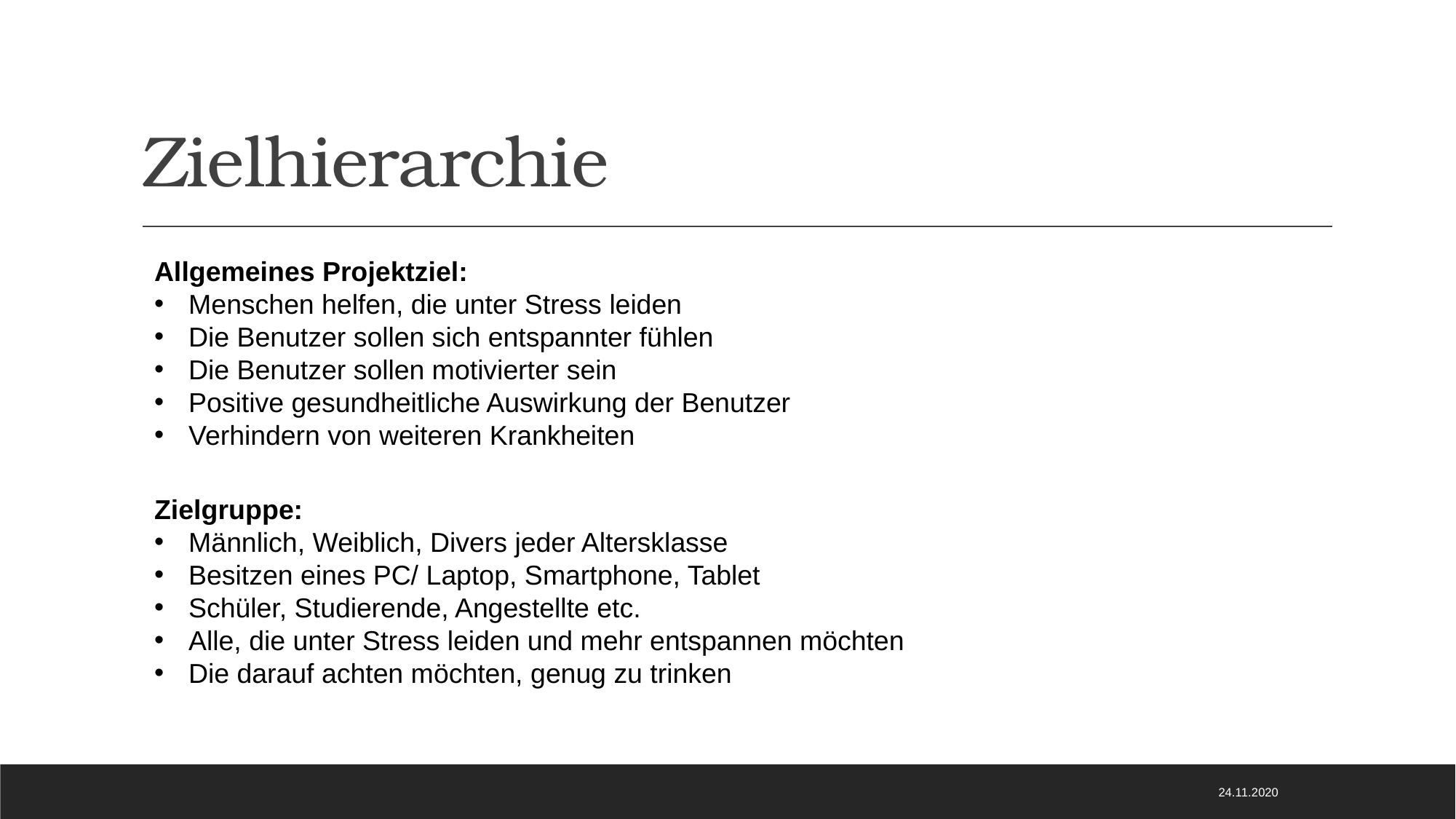

# Zielhierarchie
Allgemeines Projektziel:
Menschen helfen, die unter Stress leiden
Die Benutzer sollen sich entspannter fühlen
Die Benutzer sollen motivierter sein
Positive gesundheitliche Auswirkung der Benutzer
Verhindern von weiteren Krankheiten
Zielgruppe:
Männlich, Weiblich, Divers jeder Altersklasse
Besitzen eines PC/ Laptop, Smartphone, Tablet
Schüler, Studierende, Angestellte etc.
Alle, die unter Stress leiden und mehr entspannen möchten
Die darauf achten möchten, genug zu trinken
24.11.2020